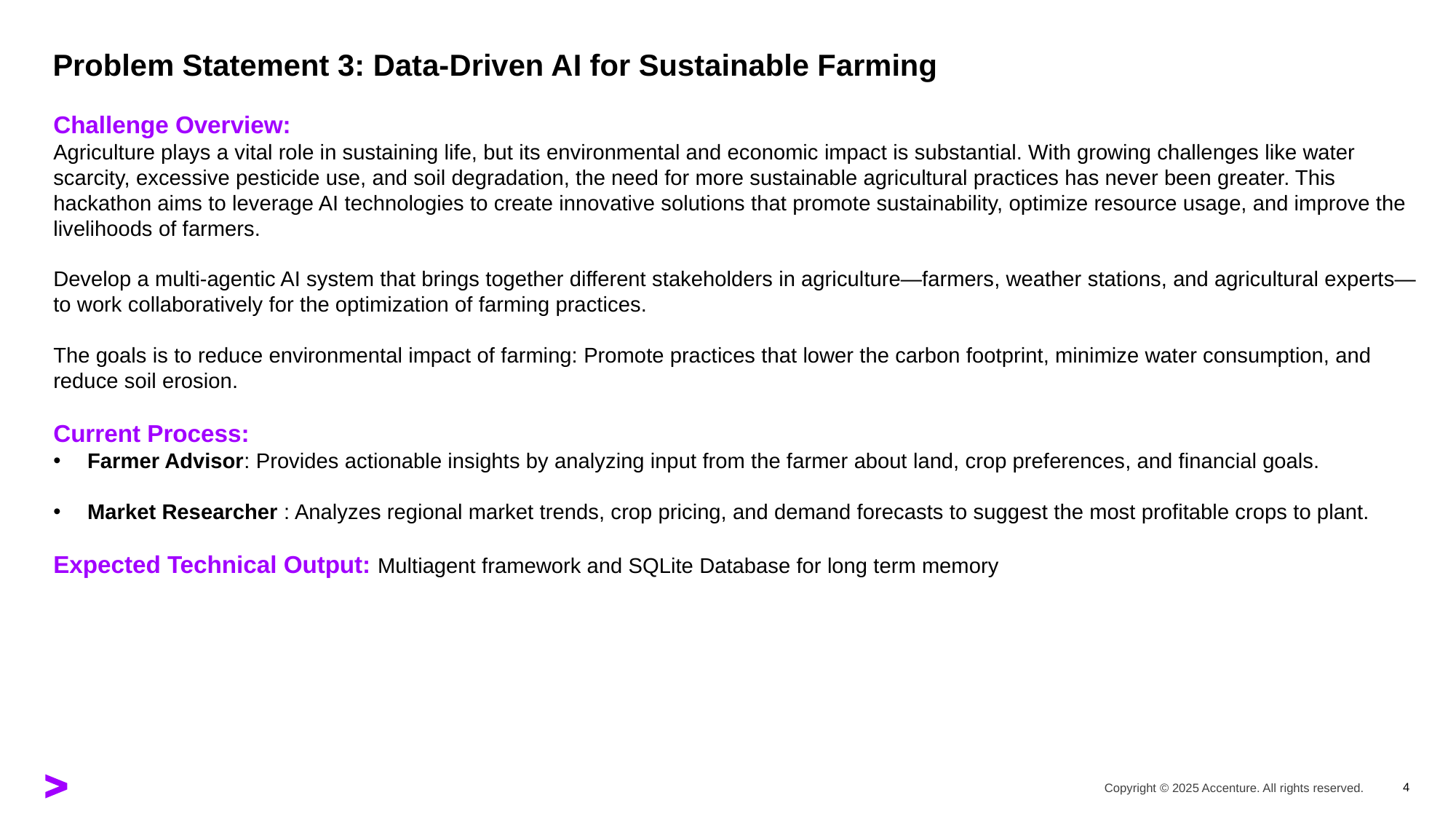

Problem Statement 3: Data-Driven AI for Sustainable Farming
Challenge Overview:
Agriculture plays a vital role in sustaining life, but its environmental and economic impact is substantial. With growing challenges like water scarcity, excessive pesticide use, and soil degradation, the need for more sustainable agricultural practices has never been greater. This hackathon aims to leverage AI technologies to create innovative solutions that promote sustainability, optimize resource usage, and improve the livelihoods of farmers.

Develop a multi-agentic AI system that brings together different stakeholders in agriculture—farmers, weather stations, and agricultural experts—to work collaboratively for the optimization of farming practices.

The goals is to reduce environmental impact of farming: Promote practices that lower the carbon footprint, minimize water consumption, and reduce soil erosion.

Current Process:
Farmer Advisor: Provides actionable insights by analyzing input from the farmer about land, crop preferences, and financial goals.

Market Researcher : Analyzes regional market trends, crop pricing, and demand forecasts to suggest the most profitable crops to plant.

Expected Technical Output: Multiagent framework and SQLite Database for long term memory

4